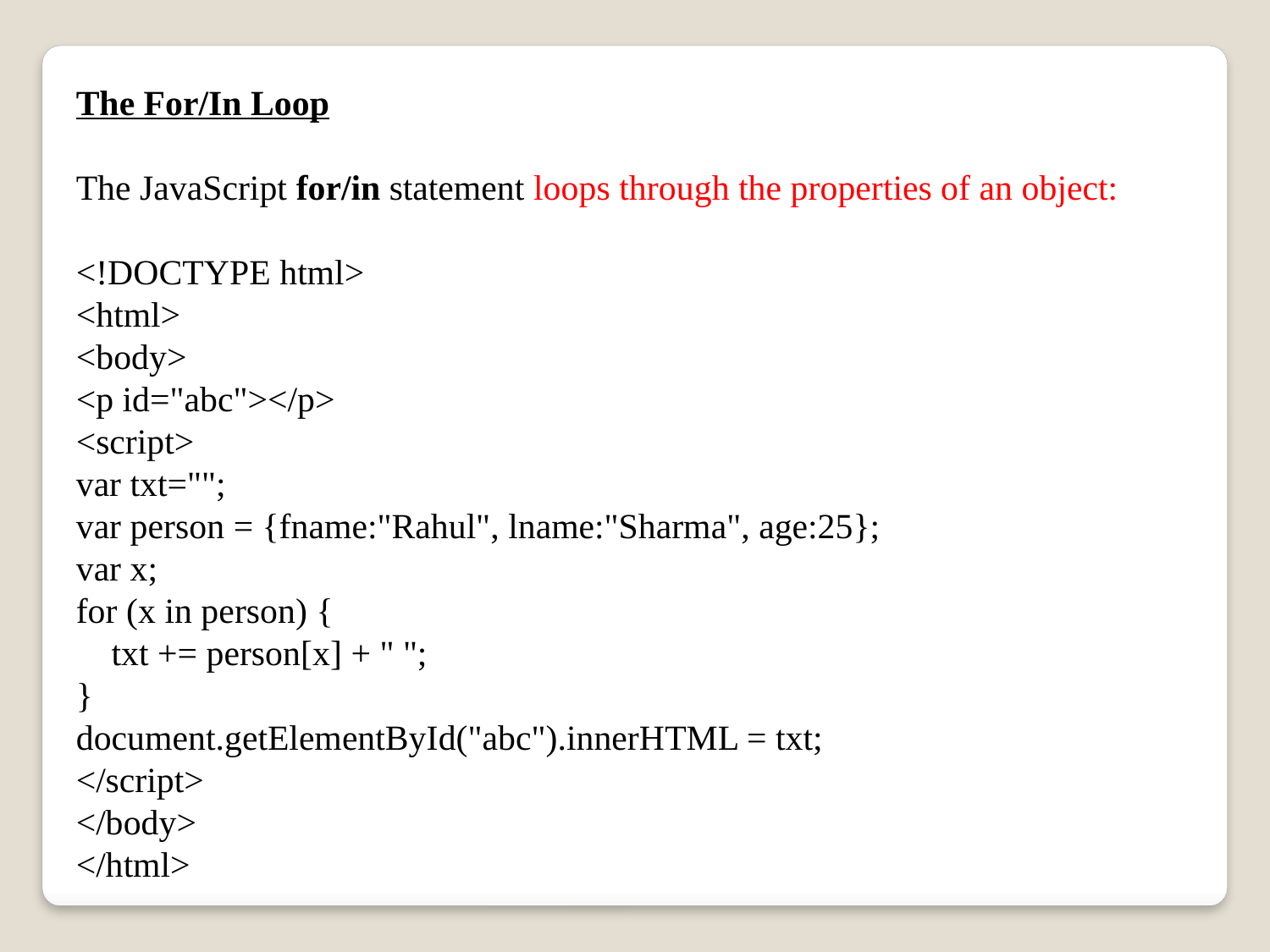

The For/In Loop

The JavaScript for/in statement loops through the properties of an object:

<!DOCTYPE html>
<html>
<body>
<p id="abc"></p>
<script>
var txt="";
var person = {fname:"Rahul", lname:"Sharma", age:25};
var x;
for (x in person) {
    txt += person[x] + " ";
}
document.getElementById("abc").innerHTML = txt;
</script>
</body>
</html>